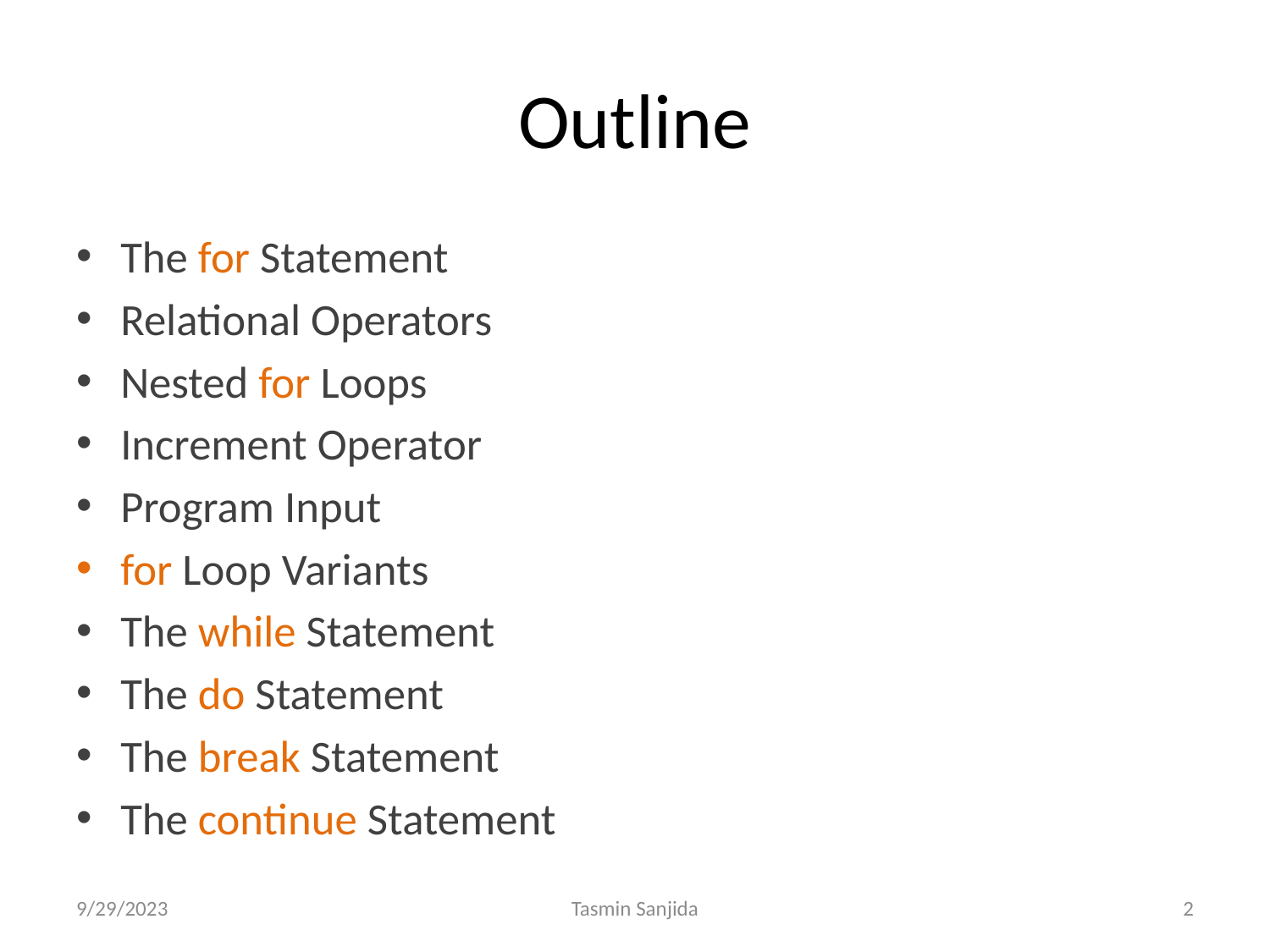

# Outline
The for Statement
Relational Operators
Nested for Loops
Increment Operator
Program Input
for Loop Variants
The while Statement
The do Statement
The break Statement
The continue Statement
9/29/2023
Tasmin Sanjida
2